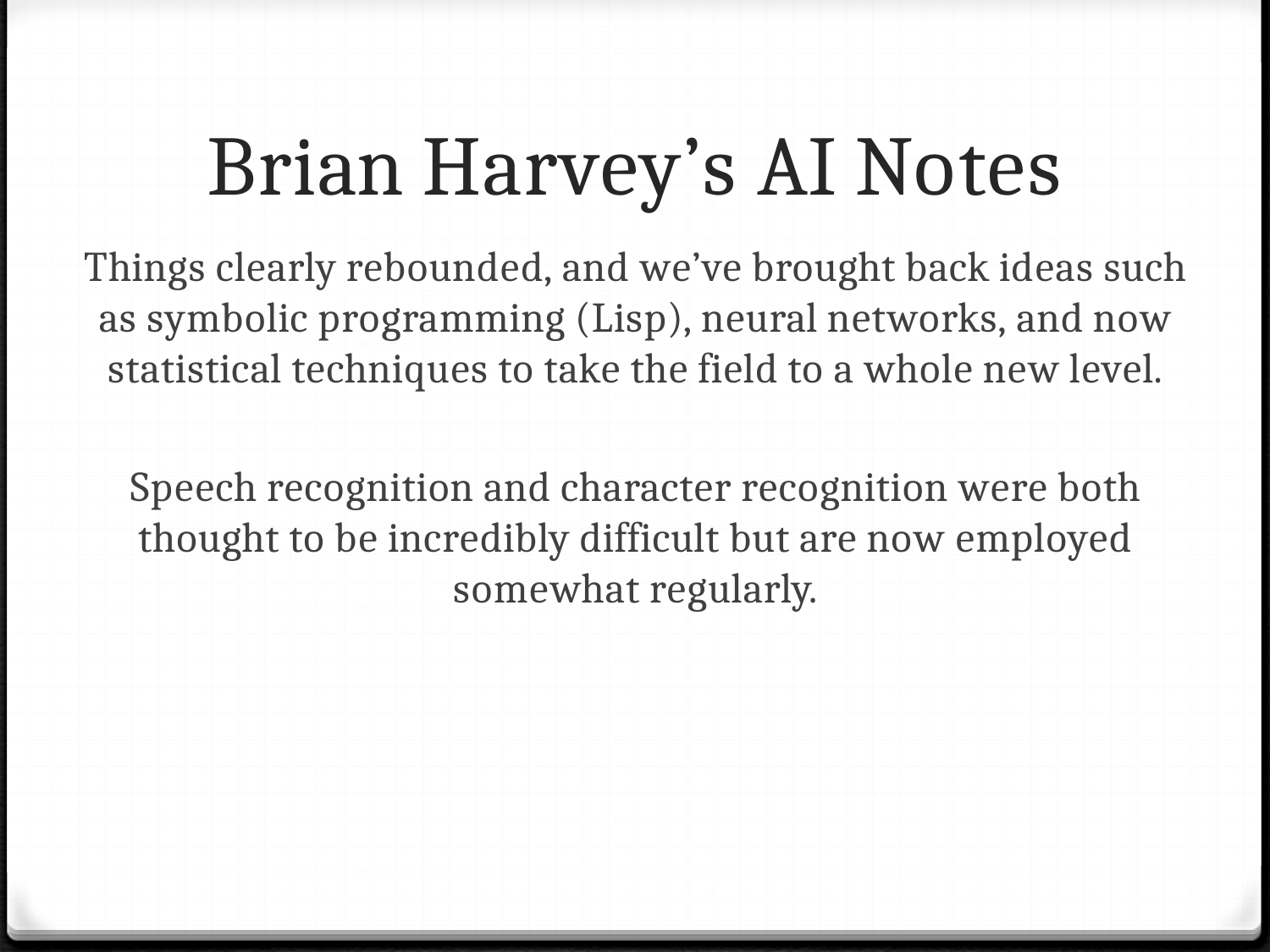

# Brian Harvey’s AI Notes
Things clearly rebounded, and we’ve brought back ideas such as symbolic programming (Lisp), neural networks, and now statistical techniques to take the field to a whole new level.

Speech recognition and character recognition were both thought to be incredibly difficult but are now employed somewhat regularly.